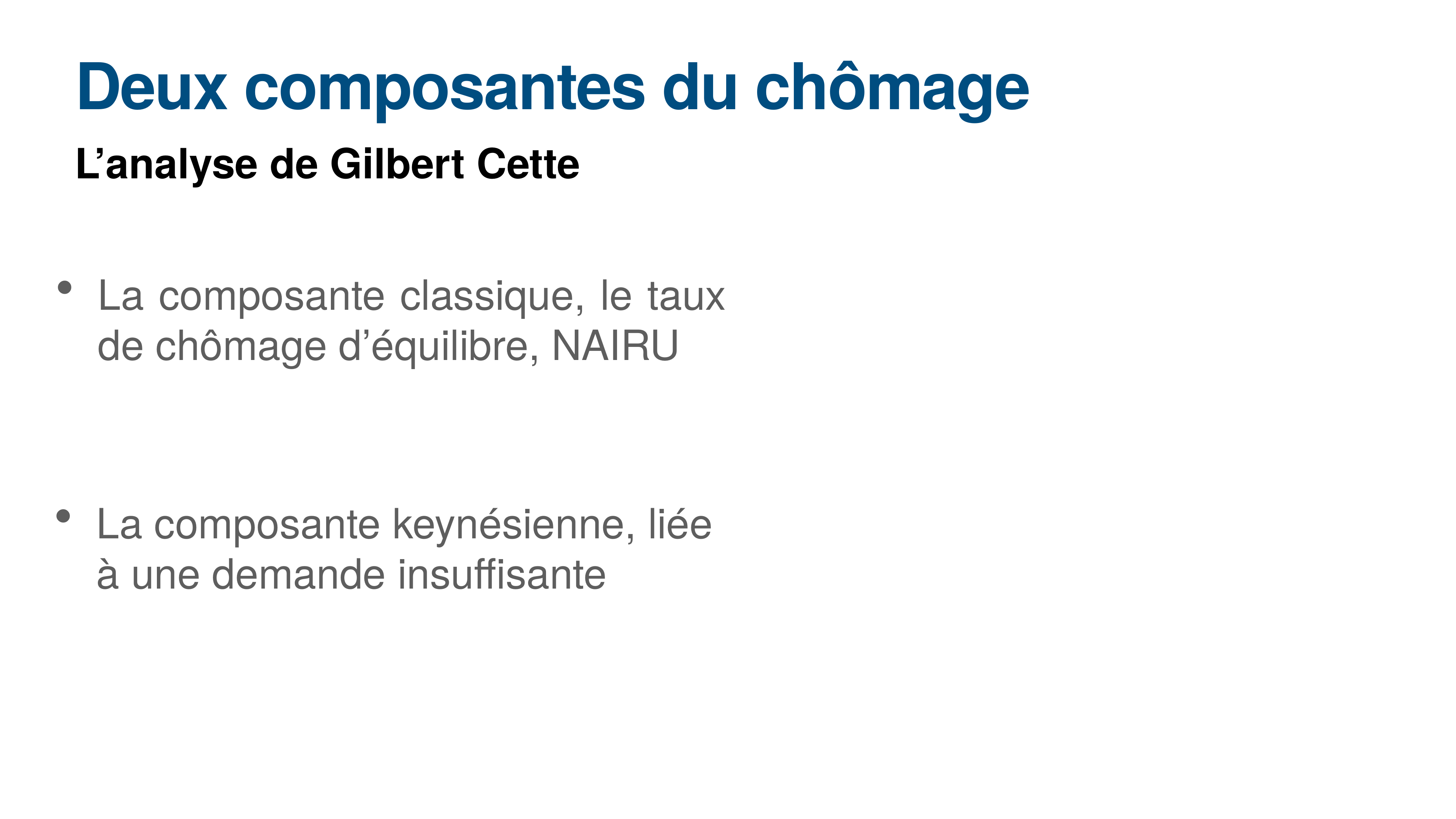

# Deux composantes du chômage
L’analyse de Gilbert Cette
La composante classique, le taux de chômage d’équilibre, NAIRU
La composante keynésienne, liée à une demande insuffisante